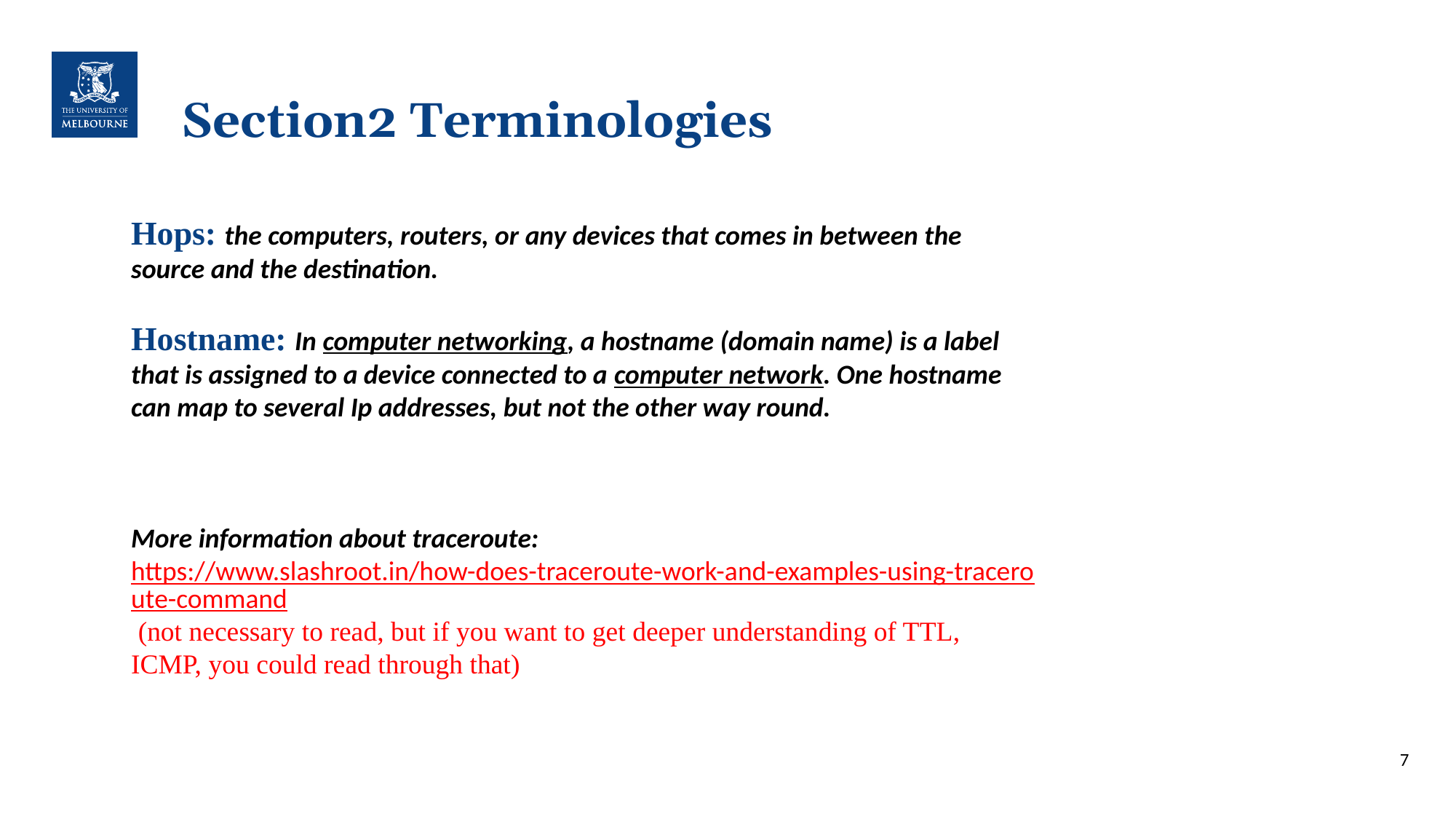

# Section2 Terminologies

Hops: the computers, routers, or any devices that comes in between the source and the destination.

Hostname: In computer networking, a hostname (domain name) is a label that is assigned to a device connected to a computer network. One hostname can map to several Ip addresses, but not the other way round.

More information about traceroute: https://www.slashroot.in/how-does-traceroute-work-and-examples-using-traceroute-command (not necessary to read, but if you want to get deeper understanding of TTL, ICMP, you could read through that)

7